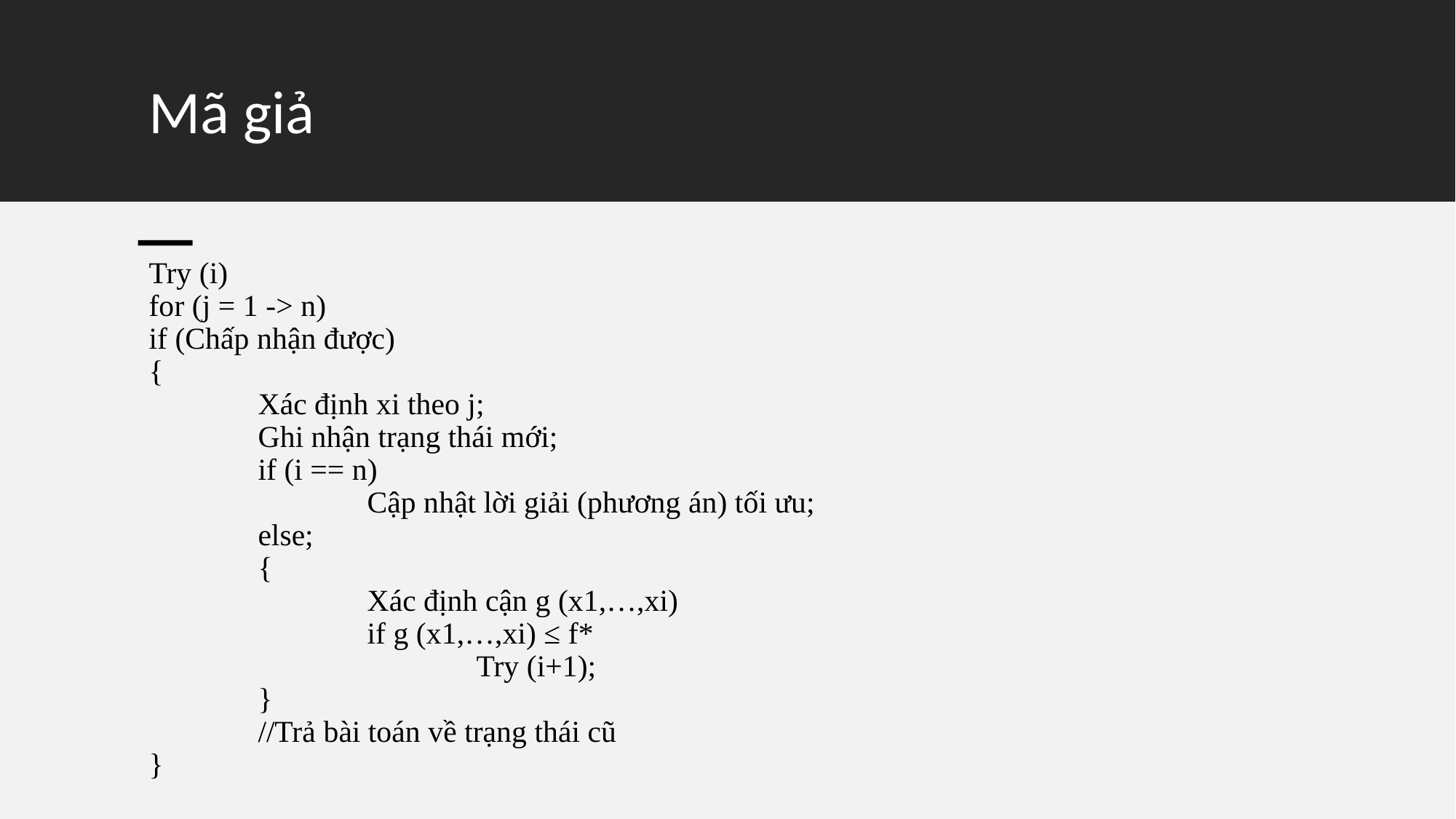

# Mã giả

Try (i)
for (j = 1 -> n)
if (Chấp nhận được)
{
	Xác định xi theo j;
	Ghi nhận trạng thái mới;
	if (i == n)
		Cập nhật lời giải (phương án) tối ưu;
	else;
	{
		Xác định cận g (x1,…,xi)
		if g (x1,…,xi) ≤ f*
			Try (i+1);
	}
	//Trả bài toán về trạng thái cũ
}